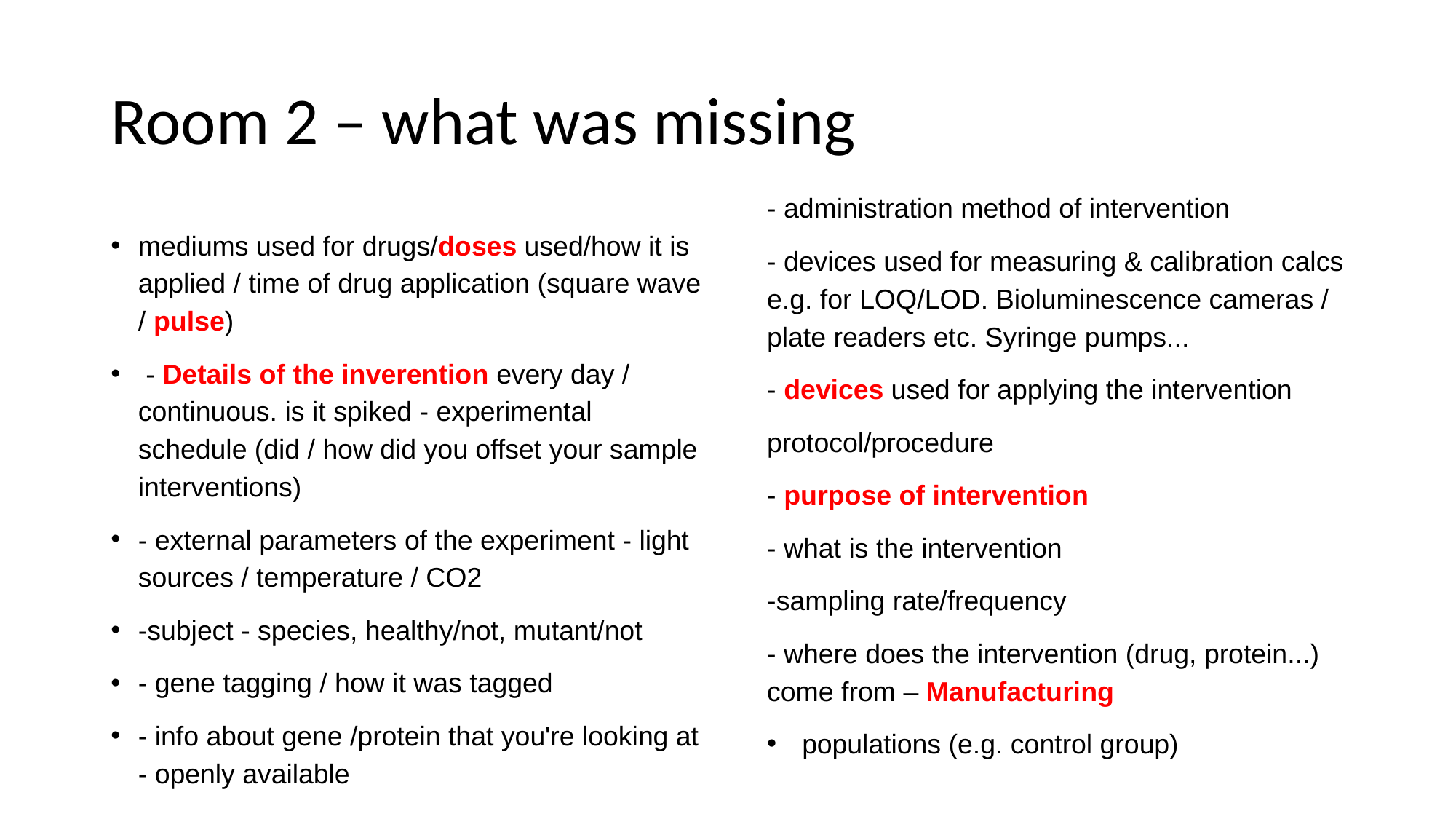

# Room 2 – what was missing
- administration method of intervention
- devices used for measuring & calibration calcs e.g. for LOQ/LOD. Bioluminescence cameras / plate readers etc. Syringe pumps...
- devices used for applying the intervention
protocol/procedure
- purpose of intervention
- what is the intervention
-sampling rate/frequency
- where does the intervention (drug, protein...) come from – Manufacturing
 populations (e.g. control group)
mediums used for drugs/doses used/how it is applied / time of drug application (square wave / pulse)
 - Details of the inverention every day / continuous. is it spiked - experimental schedule (did / how did you offset your sample interventions)
- external parameters of the experiment - light sources / temperature / CO2
-subject - species, healthy/not, mutant/not
- gene tagging / how it was tagged
- info about gene /protein that you're looking at  - openly available